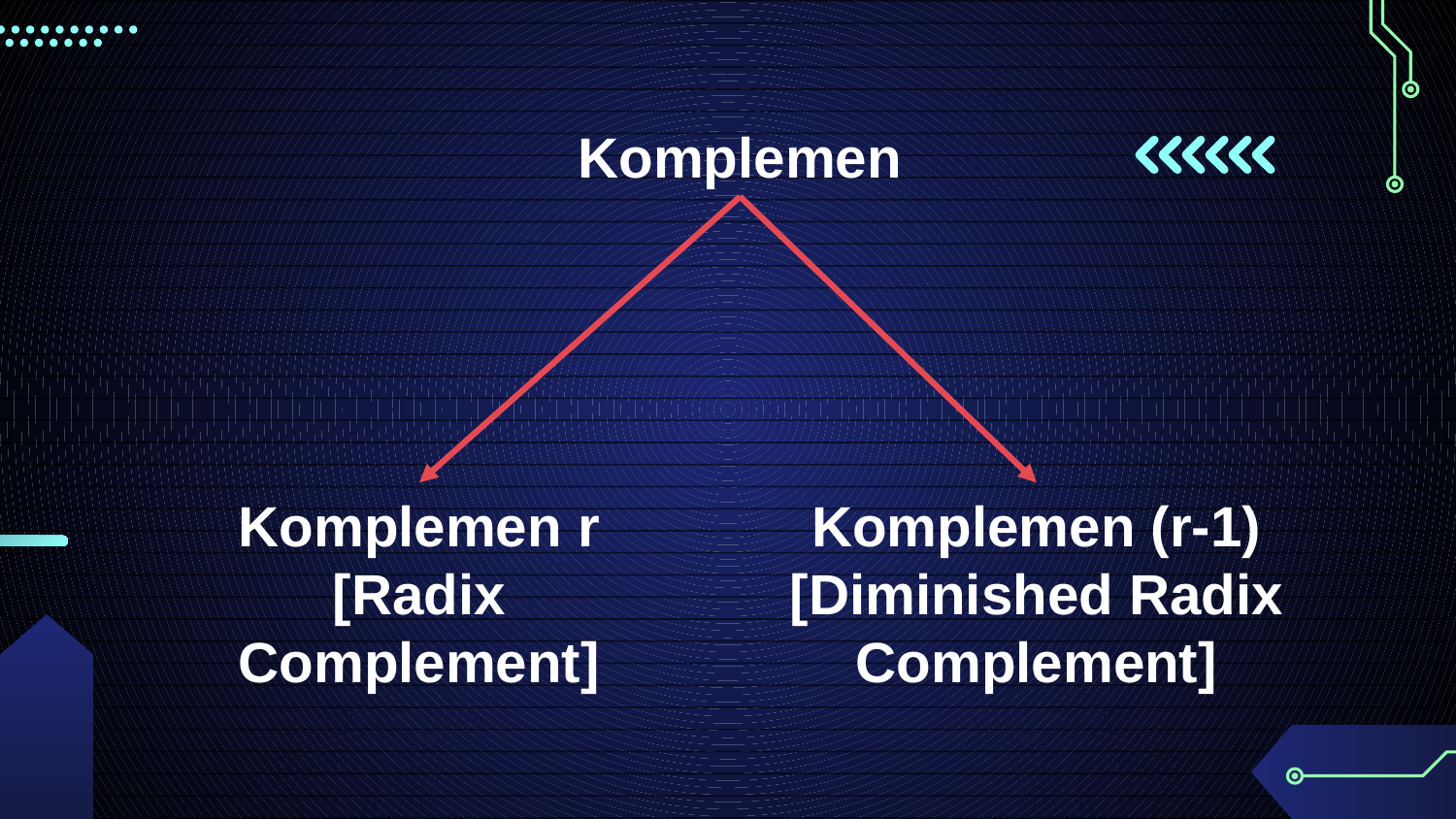

Komplemen

Komplemen r
[Radix Complement]
Komplemen (r-1)
[Diminished Radix Complement]